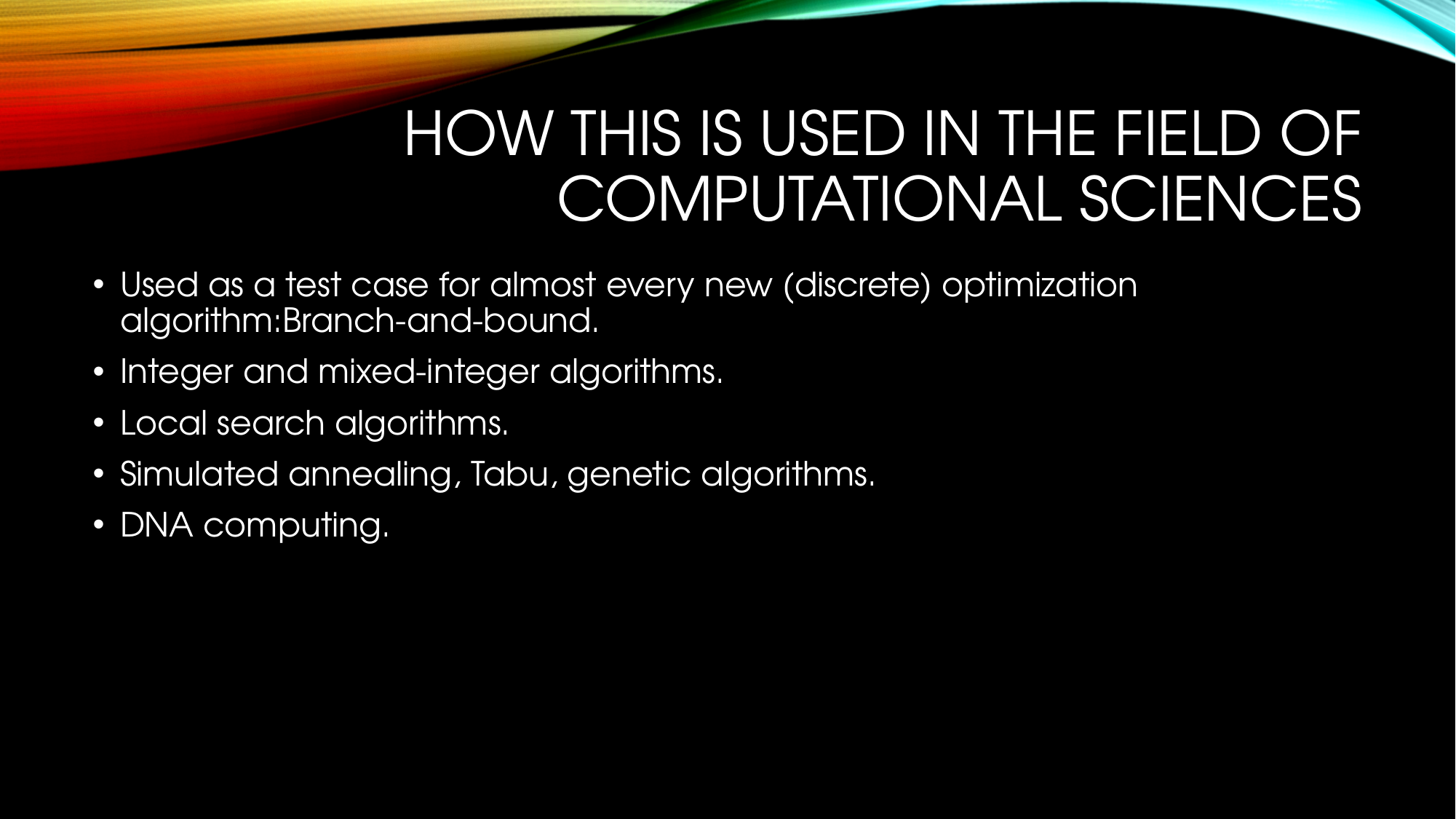

# How this is used in the field of computational sciences
Used as a test case for almost every new (discrete) optimization algorithm:Branch-and-bound.
Integer and mixed-integer algorithms.
Local search algorithms.
Simulated annealing, Tabu, genetic algorithms.
DNA computing.